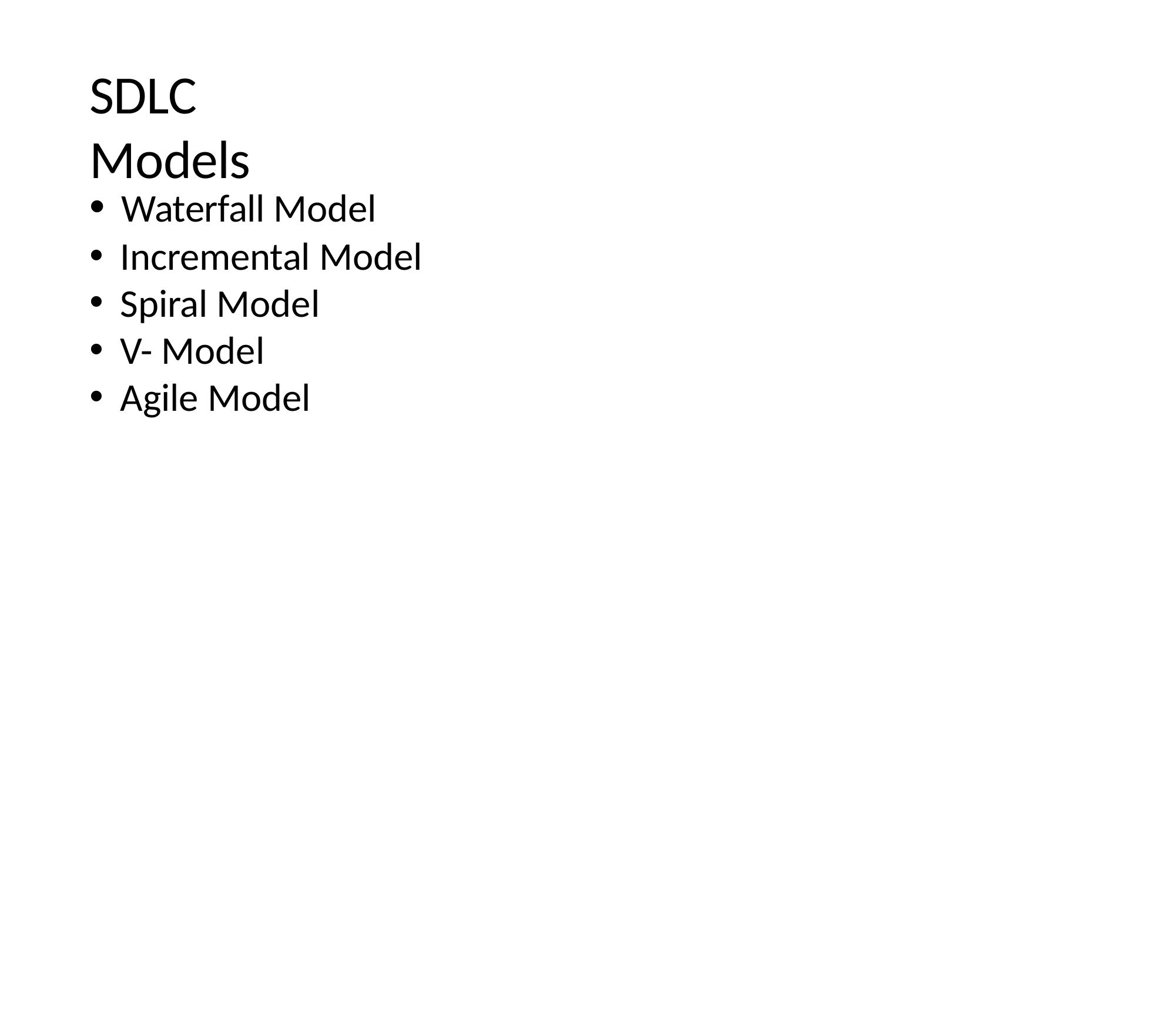

# SDLC Models
Waterfall Model
Incremental Model
Spiral Model
V- Model
Agile Model